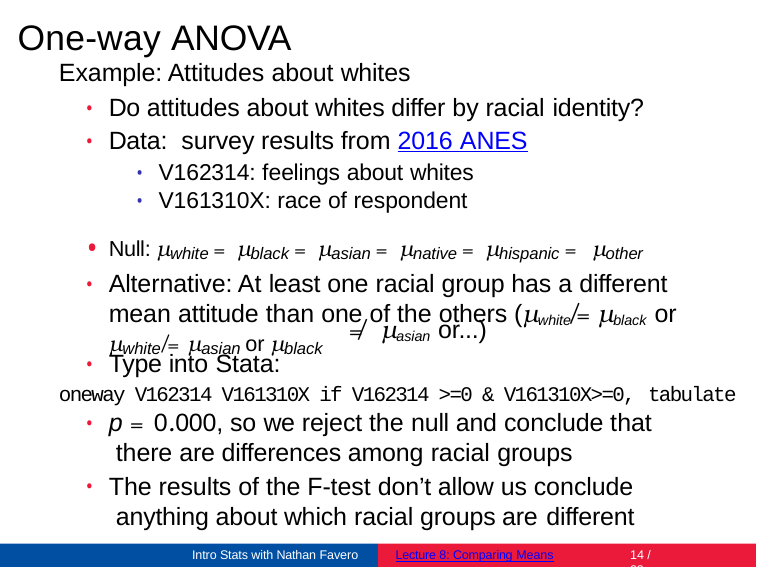

# One-way ANOVA
Example: Attitudes about whites
Do attitudes about whites differ by racial identity?
Data:  survey results from 2016 ANES
V162314: feelings about whites
V161310X: race of respondent
Null: µwhite = µblack = µasian = µnative = µhispanic = µother
Alternative: At least one racial group has a different  mean attitude than one of the others (µwhite ̸= µblack or
≠	µasian or...)
µwhite ̸= µasian or µblack
Type into Stata:
oneway V162314 V161310X if V162314 >=0 & V161310X>=0, tabulate
p = 0.000, so we reject the null and conclude that  there are differences among racial groups
The results of the F-test don’t allow us conclude  anything about which racial groups are different

Intro Stats with Nathan Favero
Lecture 8: Comparing Means
14 / 23